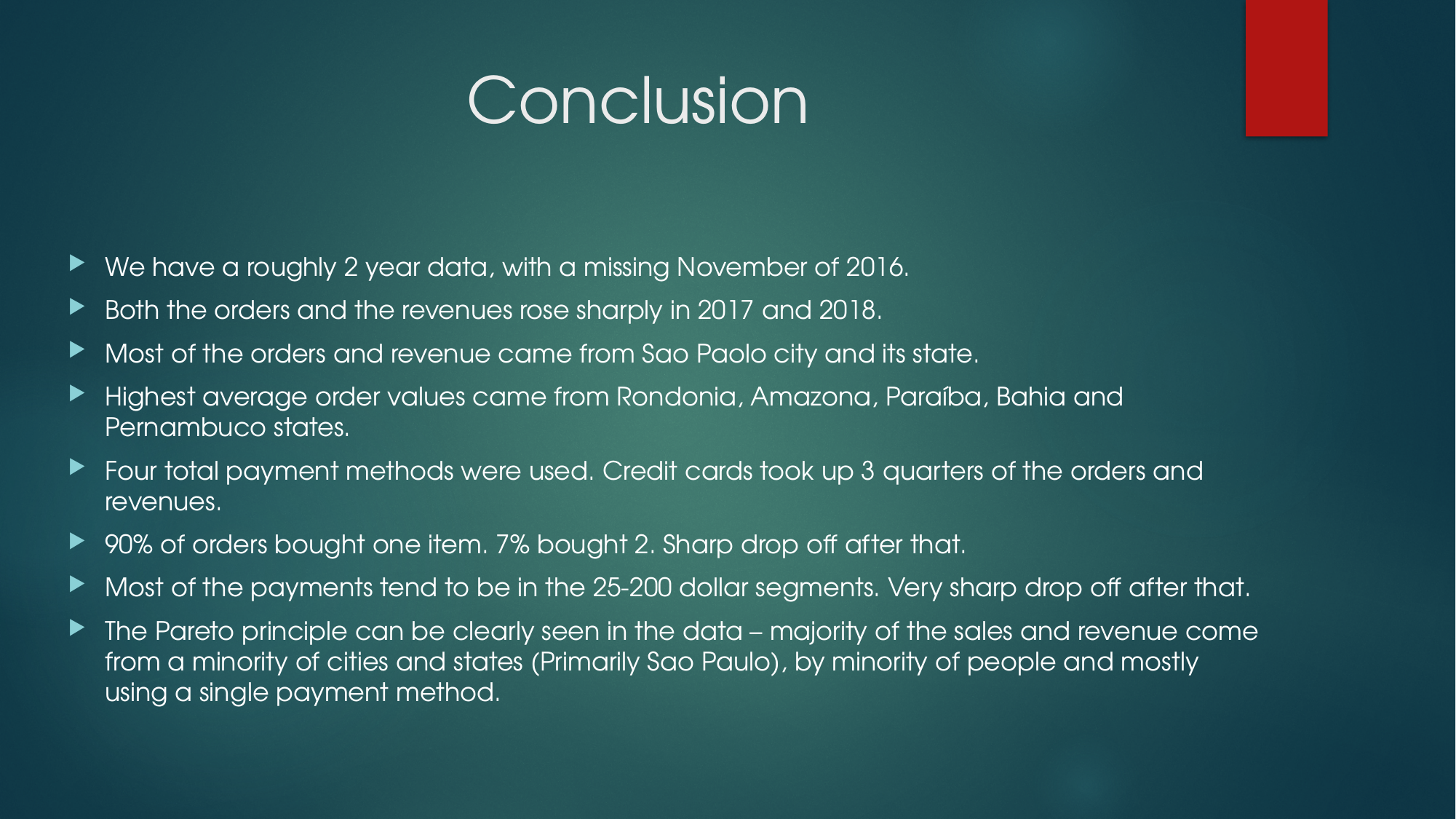

# Conclusion
We have a roughly 2 year data, with a missing November of 2016.
Both the orders and the revenues rose sharply in 2017 and 2018.
Most of the orders and revenue came from Sao Paolo city and its state.
Highest average order values came from Rondonia, Amazona, Paraíba, Bahia and Pernambuco states.
Four total payment methods were used. Credit cards took up 3 quarters of the orders and revenues.
90% of orders bought one item. 7% bought 2. Sharp drop off after that.
Most of the payments tend to be in the 25-200 dollar segments. Very sharp drop off after that.
The Pareto principle can be clearly seen in the data – majority of the sales and revenue come from a minority of cities and states (Primarily Sao Paulo), by minority of people and mostly using a single payment method.